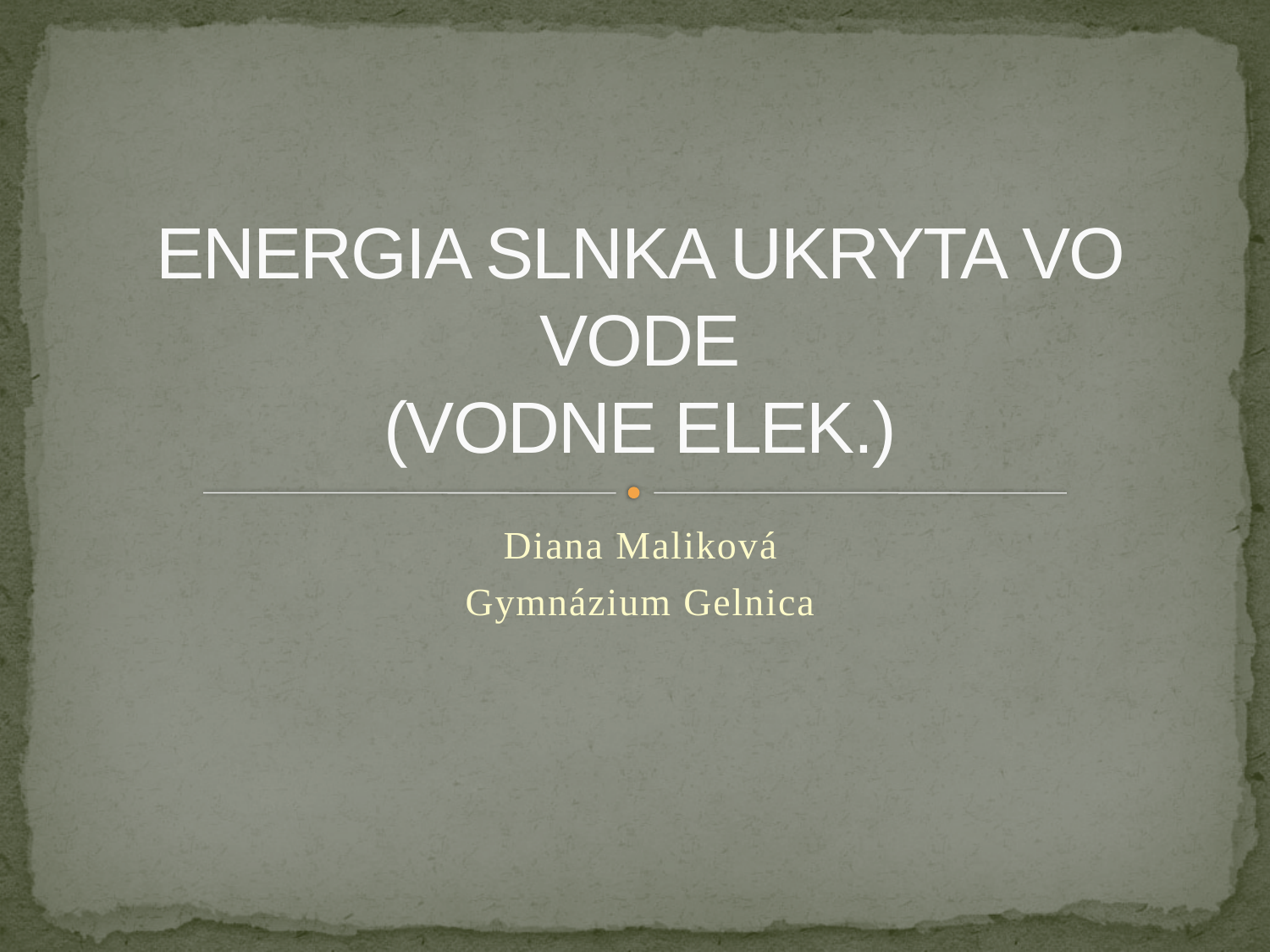

# ENERGIA SLNKA UKRYTA VO VODE (VODNE ELEK.)
Diana Maliková
Gymnázium Gelnica